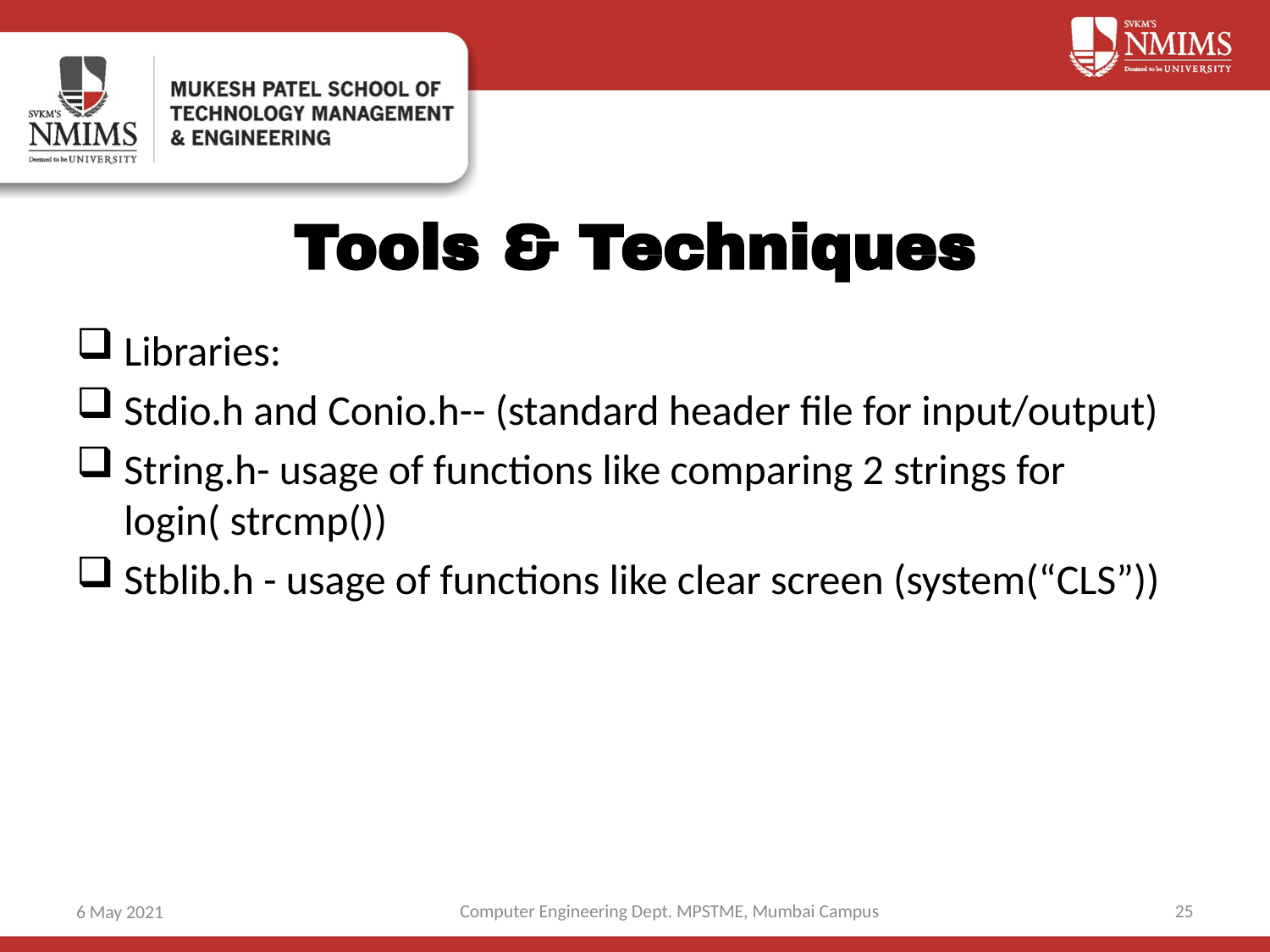

# Tools & Techniques
Libraries:
Stdio.h and Conio.h-- (standard header file for input/output)
String.h- usage of functions like comparing 2 strings for login( strcmp())
Stblib.h - usage of functions like clear screen (system(“CLS”))

Computer Engineering Dept. MPSTME, Mumbai Campus
25
6 May 2021